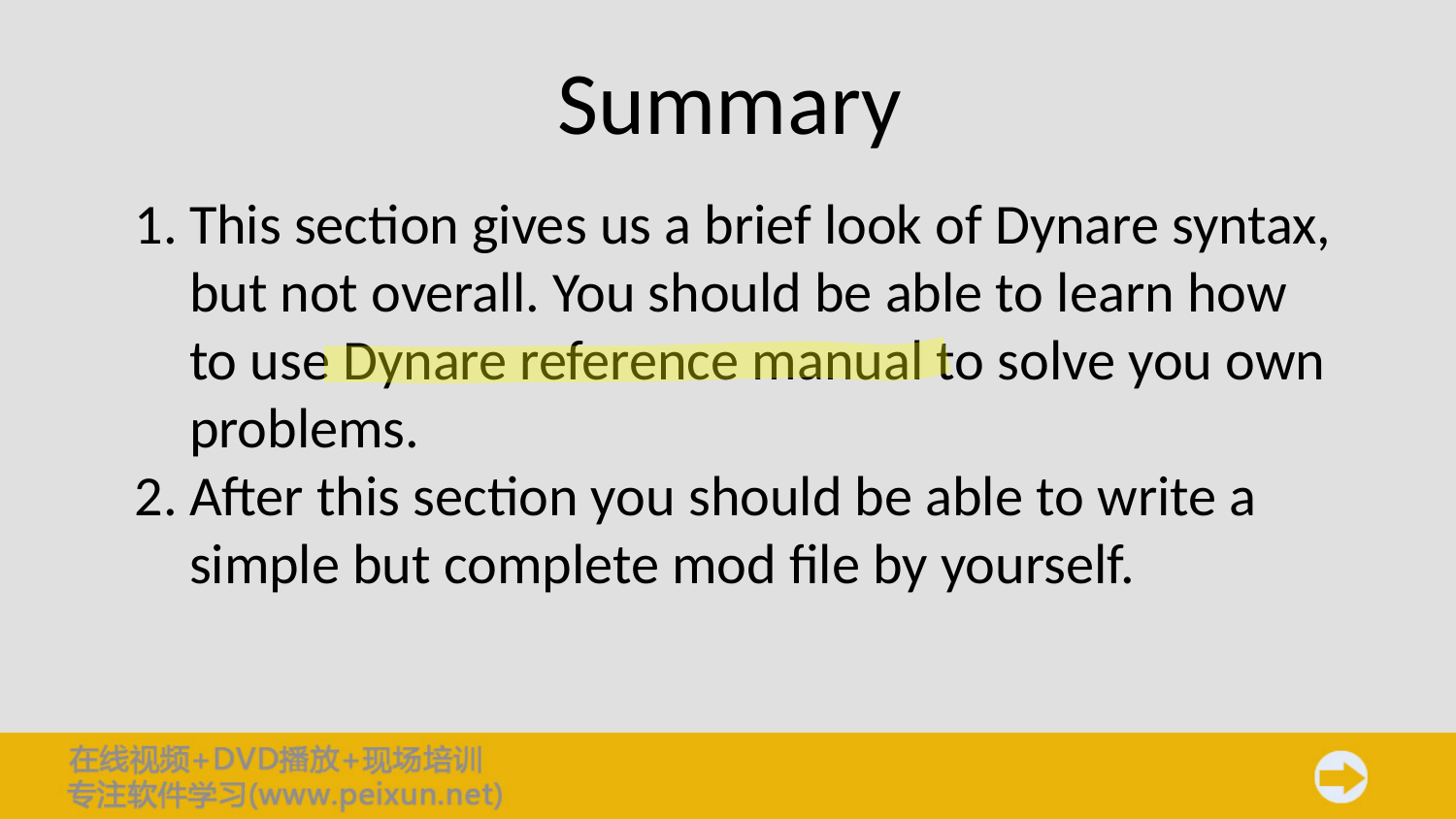

# Summary
This section gives us a brief look of Dynare syntax, but not overall. You should be able to learn how to use Dynare reference manual to solve you own problems.
After this section you should be able to write a simple but complete mod file by yourself.